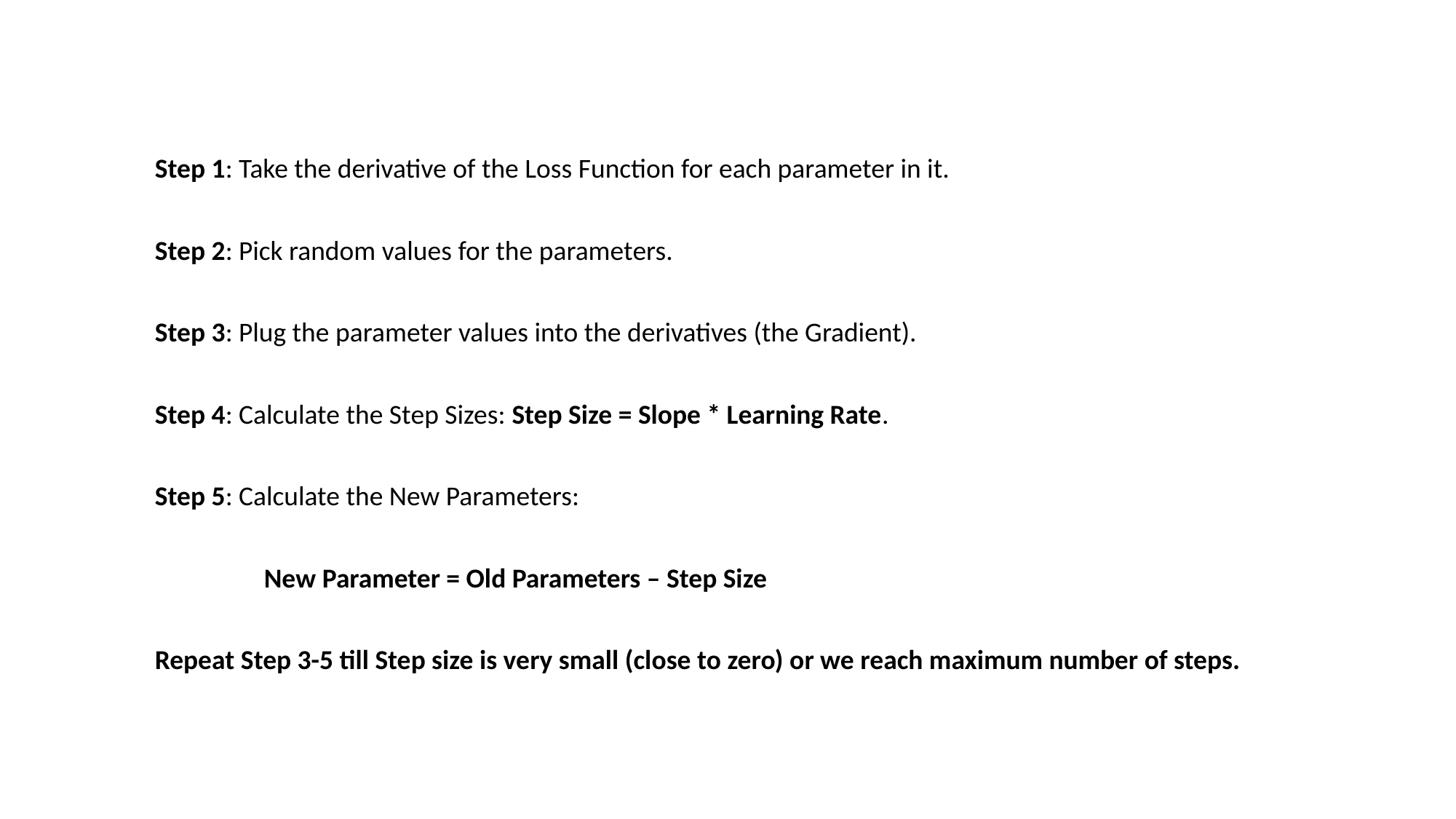

Step 1: Take the derivative of the Loss Function for each parameter in it.
Step 2: Pick random values for the parameters.
Step 3: Plug the parameter values into the derivatives (the Gradient).
Step 4: Calculate the Step Sizes: Step Size = Slope * Learning Rate.
Step 5: Calculate the New Parameters:
	New Parameter = Old Parameters – Step Size
Repeat Step 3-5 till Step size is very small (close to zero) or we reach maximum number of steps.